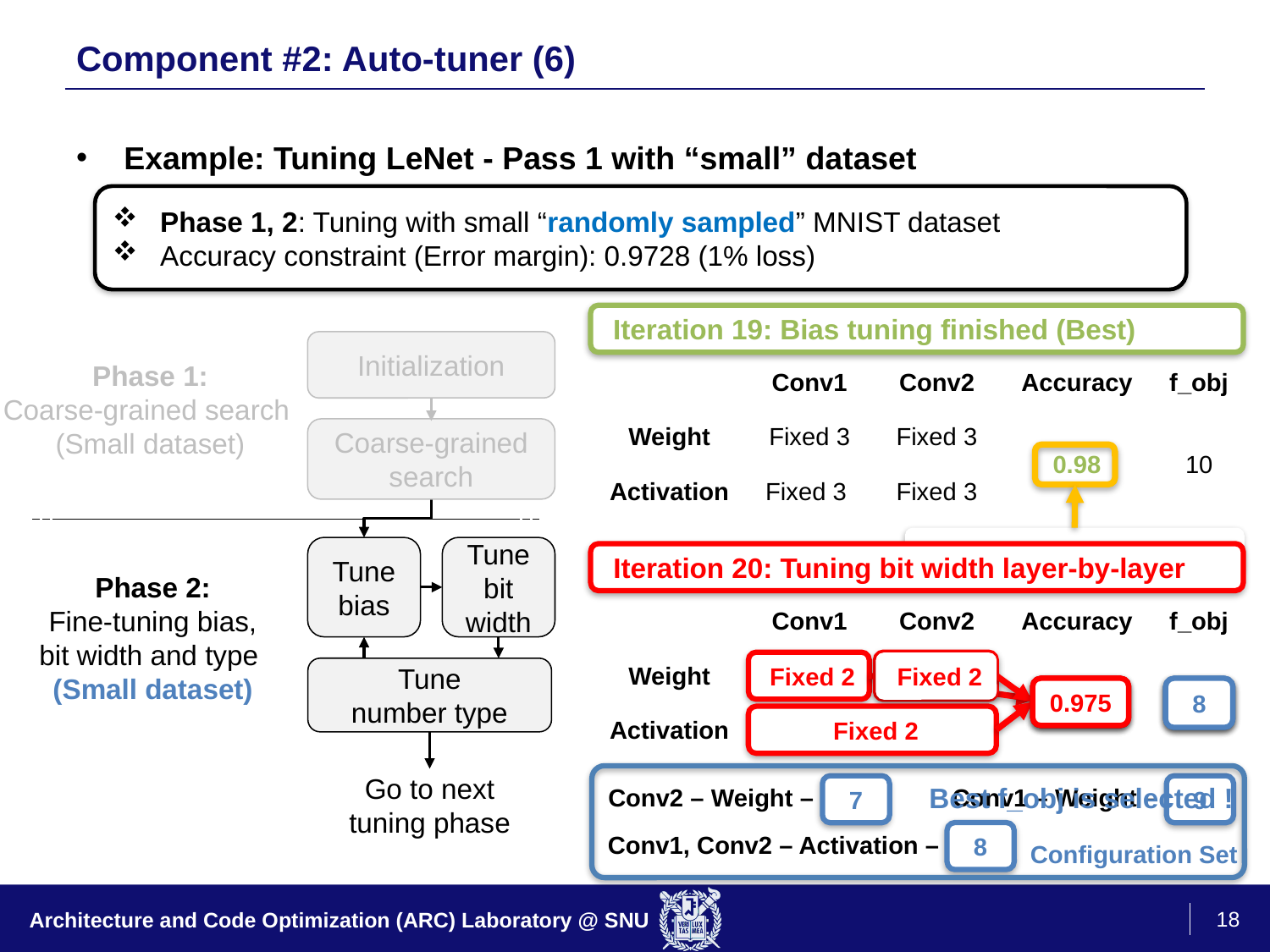

# Component #2: Auto-tuner (6)
Example: Tuning LeNet - Pass 1 with “small” dataset

Phase 1, 2: Tuning with small “randomly sampled” MNIST dataset
Accuracy constraint (Error margin): 0.9728 (1% loss)
 Iteration 19: Bias tuning finished (Best)
Initialization
Phase 1:
Coarse-grained search
(Small dataset)
|  | Conv1 | Conv2 | Accuracy | f\_obj |
| --- | --- | --- | --- | --- |
| Weight | Fixed 3 | Fixed 3 | 0.98 | 10 |
| Activation | Fixed 3 | Fixed 3 |  |  |
Coarse-grained search

Better accuracy !
Tune
bias
Tune
bit width
 Iteration 20: Tuning bit width layer-by-layer
Phase 2:
Fine-tuning bias,
bit width and type
(Small dataset)
|  | Conv1 | Conv2 | Accuracy | f\_obj |
| --- | --- | --- | --- | --- |
| Weight | Fixed 3 | Fixed 3 |  |  |
| Activation | Fixed 3 | Fixed 3 |  |  |
 Fixed 2
0.98
9
 Fixed 2
0.976
7
 Fixed 2
Tune
number type
8
0.975
 Fixed 2
Go to next tuning phase

Best f_obj is selected !
7
Conv2 – Weight –
9
Conv1 – Weight –
8
Conv1, Conv2 – Activation –
Configuration Set
18